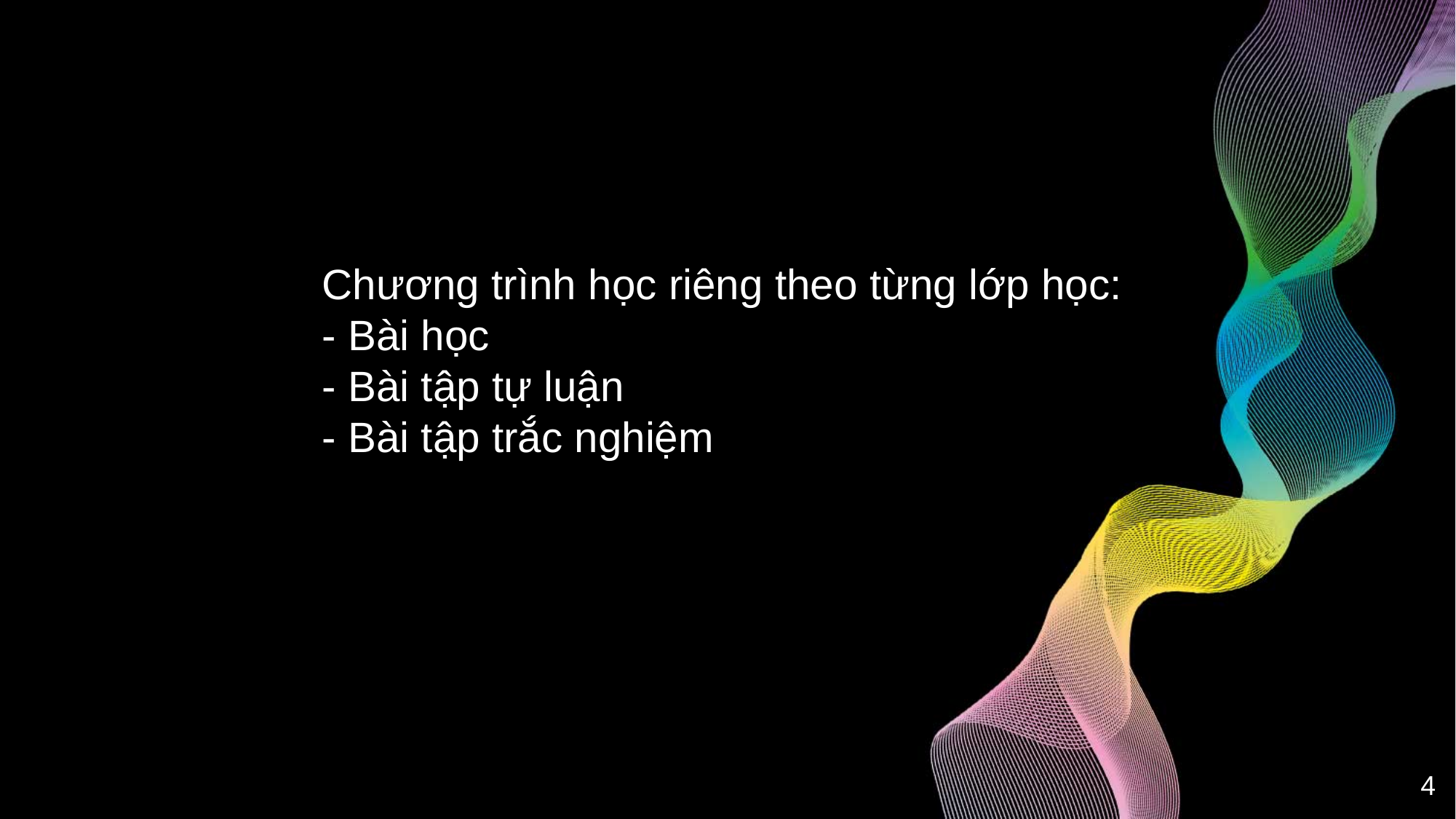

Chương trình học riêng theo từng lớp học:
- Bài học
- Bài tập tự luận
- Bài tập trắc nghiệm
4